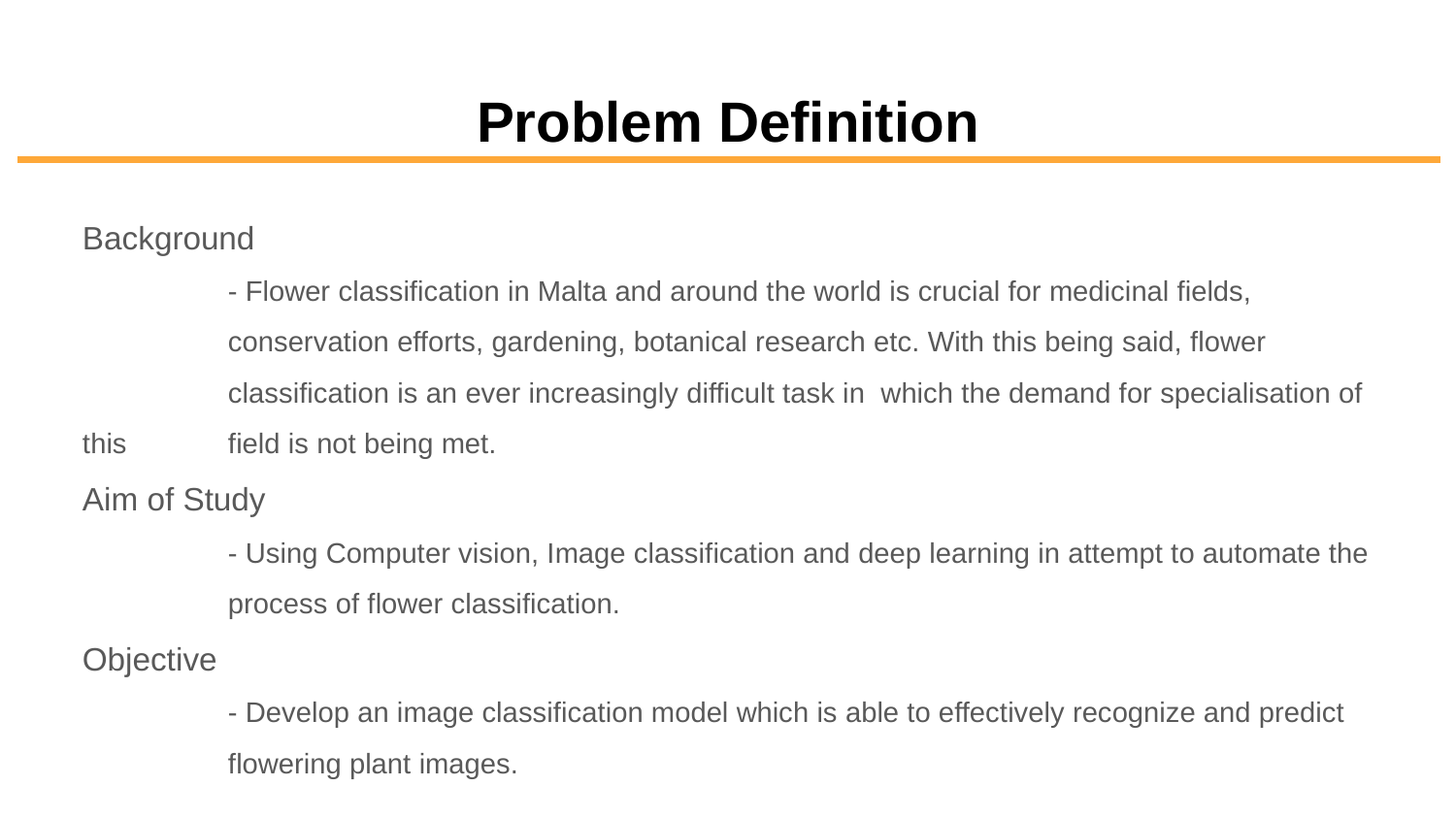

# Problem Definition
Background
	- Flower classification in Malta and around the world is crucial for medicinal fields, 	conservation efforts, gardening, botanical research etc. With this being said, flower 	classification is an ever increasingly difficult task in  which the demand for specialisation of this 	field is not being met.
Aim of Study
	- Using Computer vision, Image classification and deep learning in attempt to automate the 	process of flower classification.
Objective
	- Develop an image classification model which is able to effectively recognize and predict 	flowering plant images.